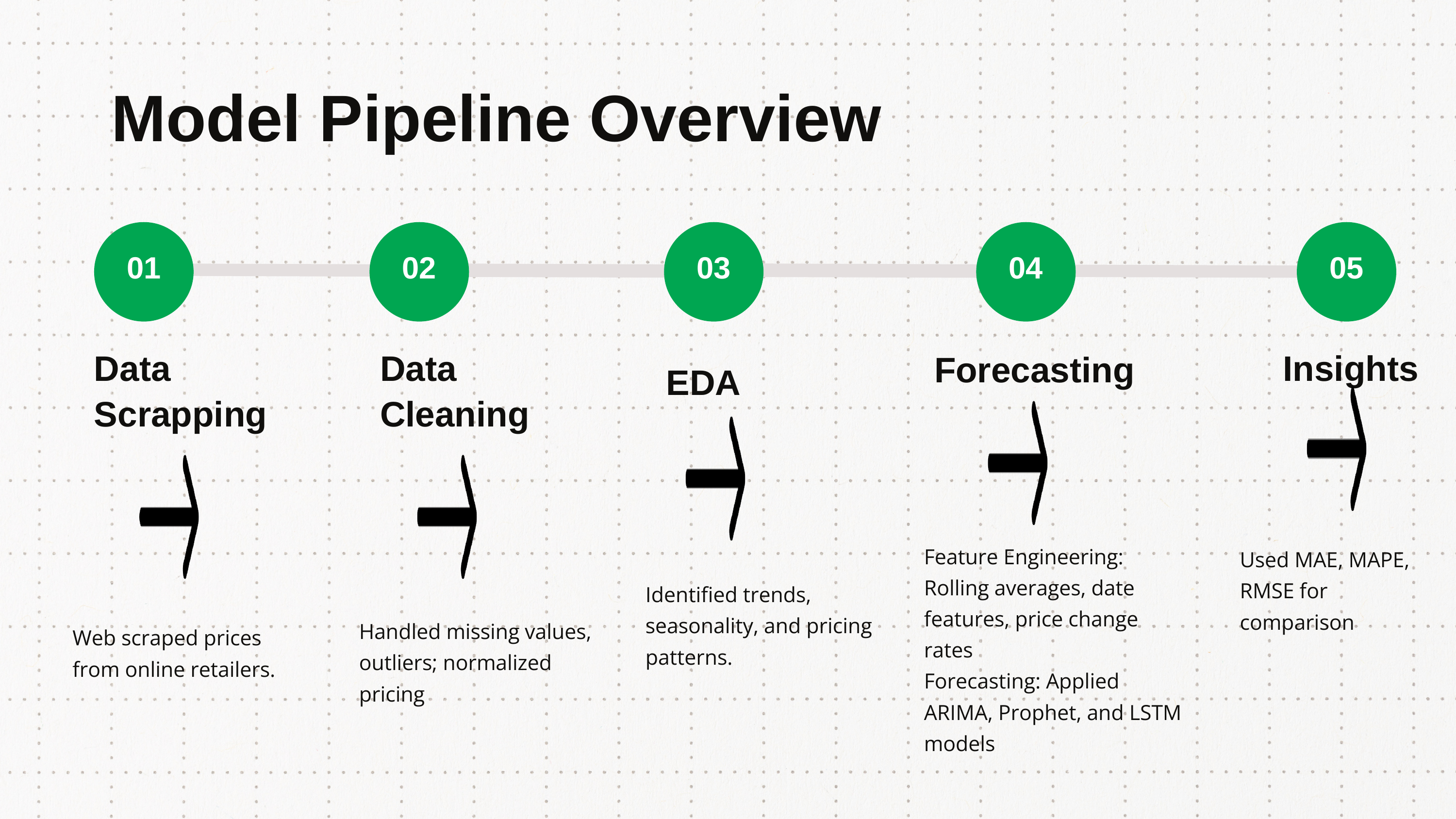

Model Pipeline Overview

01
02
03
04
05

Data Scrapping
Data Cleaning
Insights
Forecasting
EDA

Feature Engineering: Rolling averages, date features, price change rates
Forecasting: Applied ARIMA, Prophet, and LSTM models

Used MAE, MAPE, RMSE for comparison

Identified trends, seasonality, and pricing patterns.

Handled missing values, outliers; normalized pricing

Web scraped prices from online retailers.